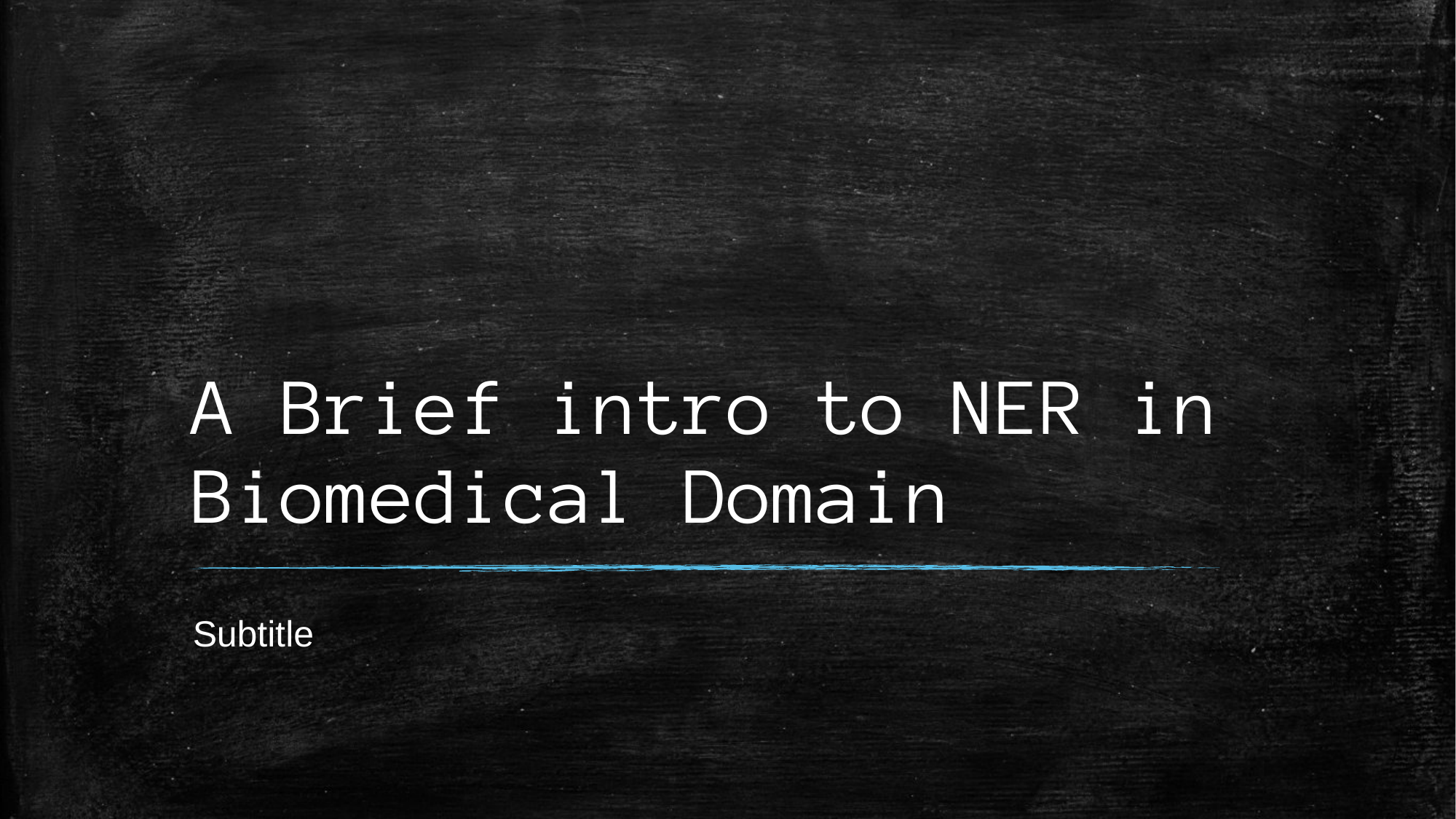

# A Brief intro to NER in Biomedical Domain
Subtitle